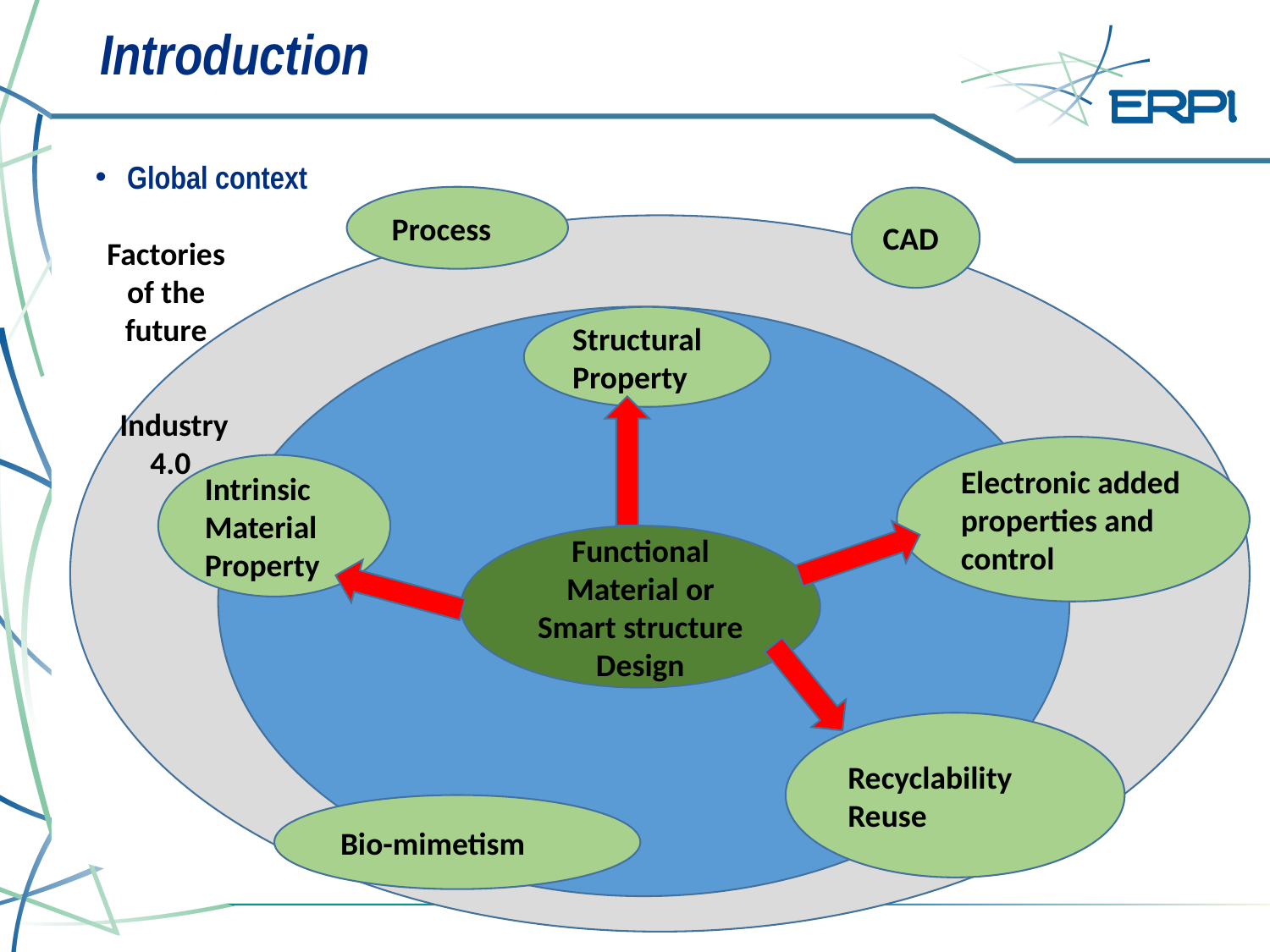

# Introduction
Global context
Process
CAD

Factories of the future

Structural
Property
Industry
4.0
Electronic added properties and control

Intrinsic Material
Property
Functional Material or Smart structure Design

Recyclability Reuse
Bio-mimetism